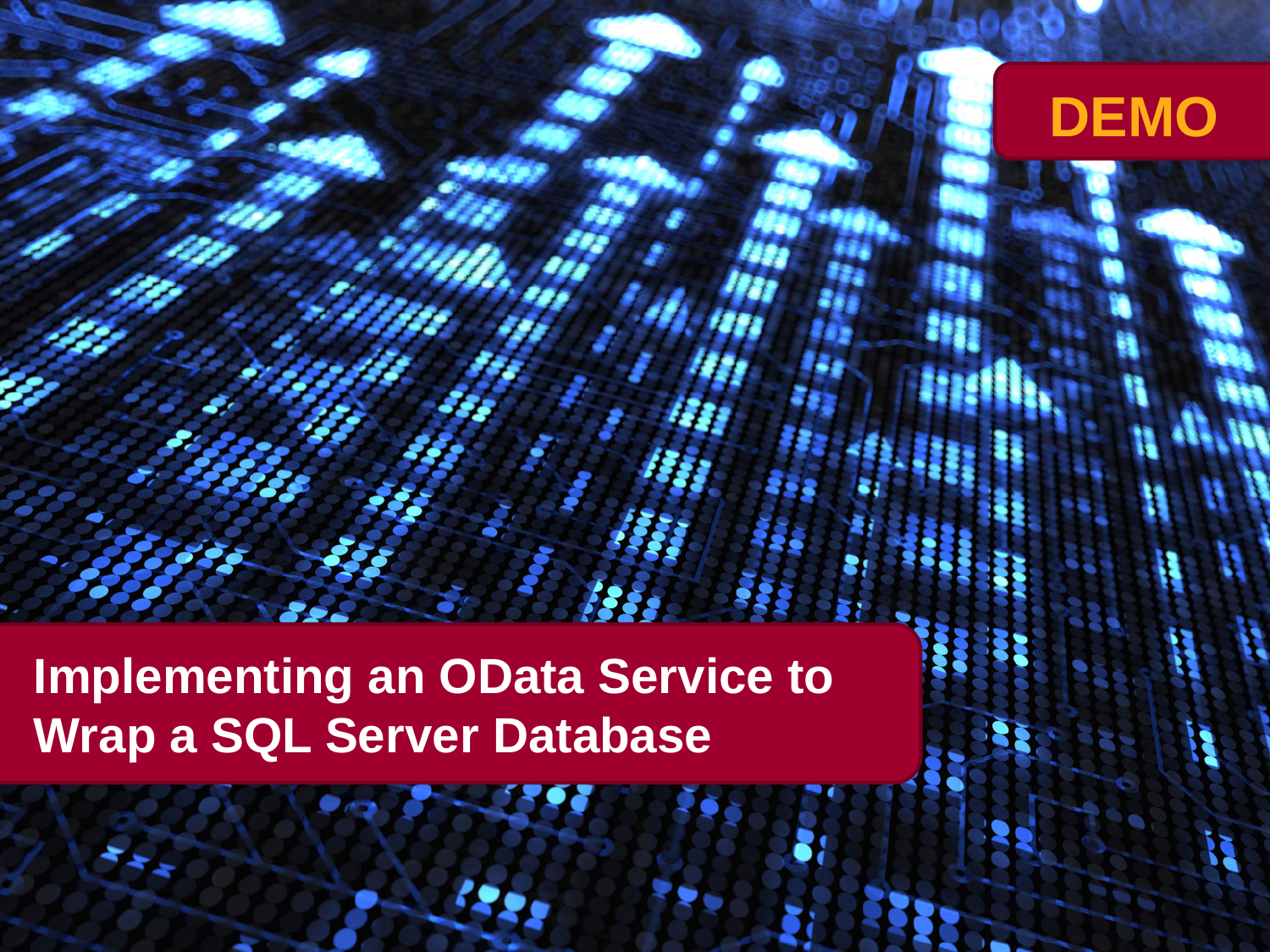

# Implementing an OData Service to Wrap a SQL Server Database